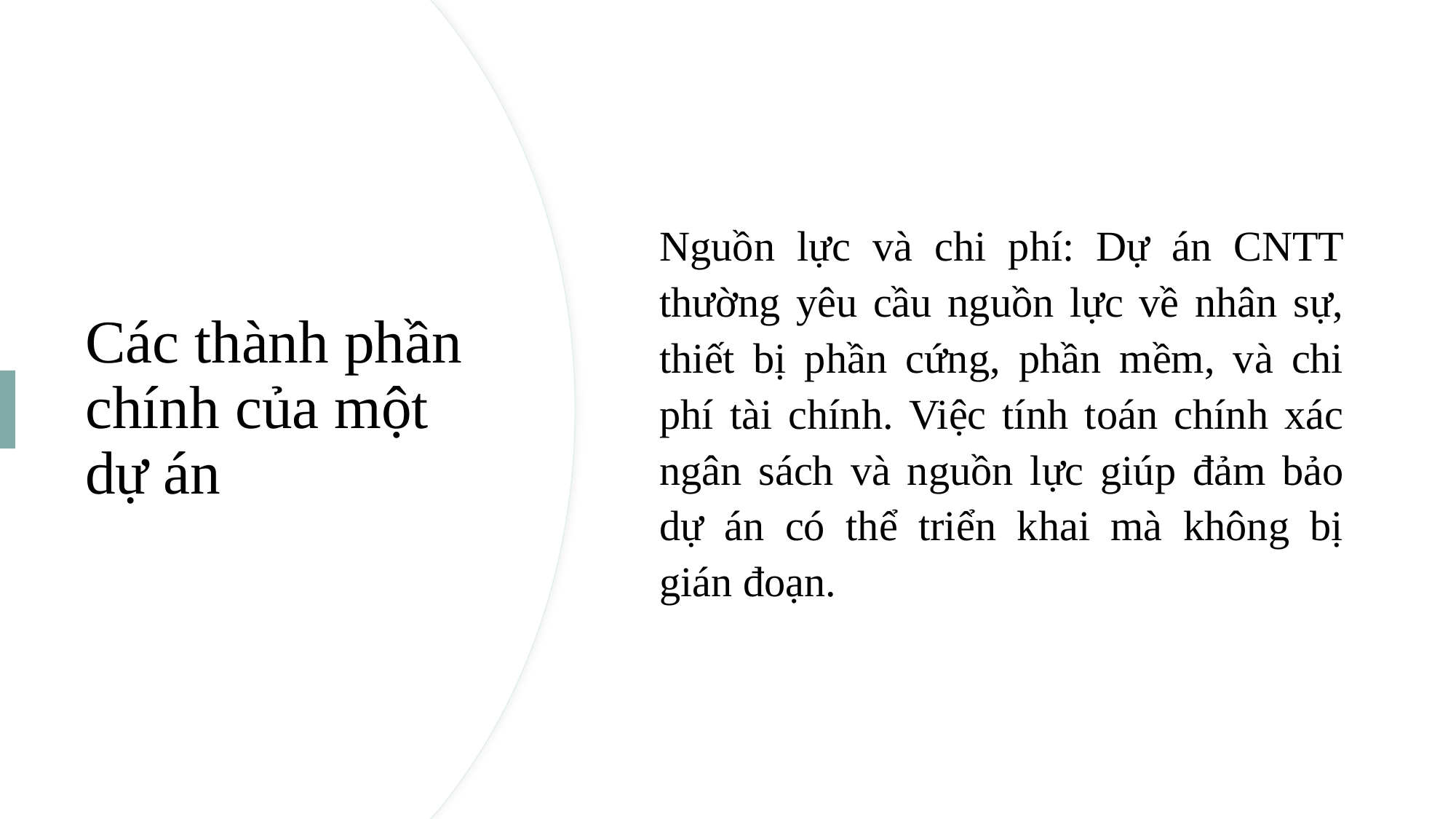

Nguồn lực và chi phí: Dự án CNTT thường yêu cầu nguồn lực về nhân sự, thiết bị phần cứng, phần mềm, và chi phí tài chính. Việc tính toán chính xác ngân sách và nguồn lực giúp đảm bảo dự án có thể triển khai mà không bị gián đoạn.
# Các thành phần chính của một dự án